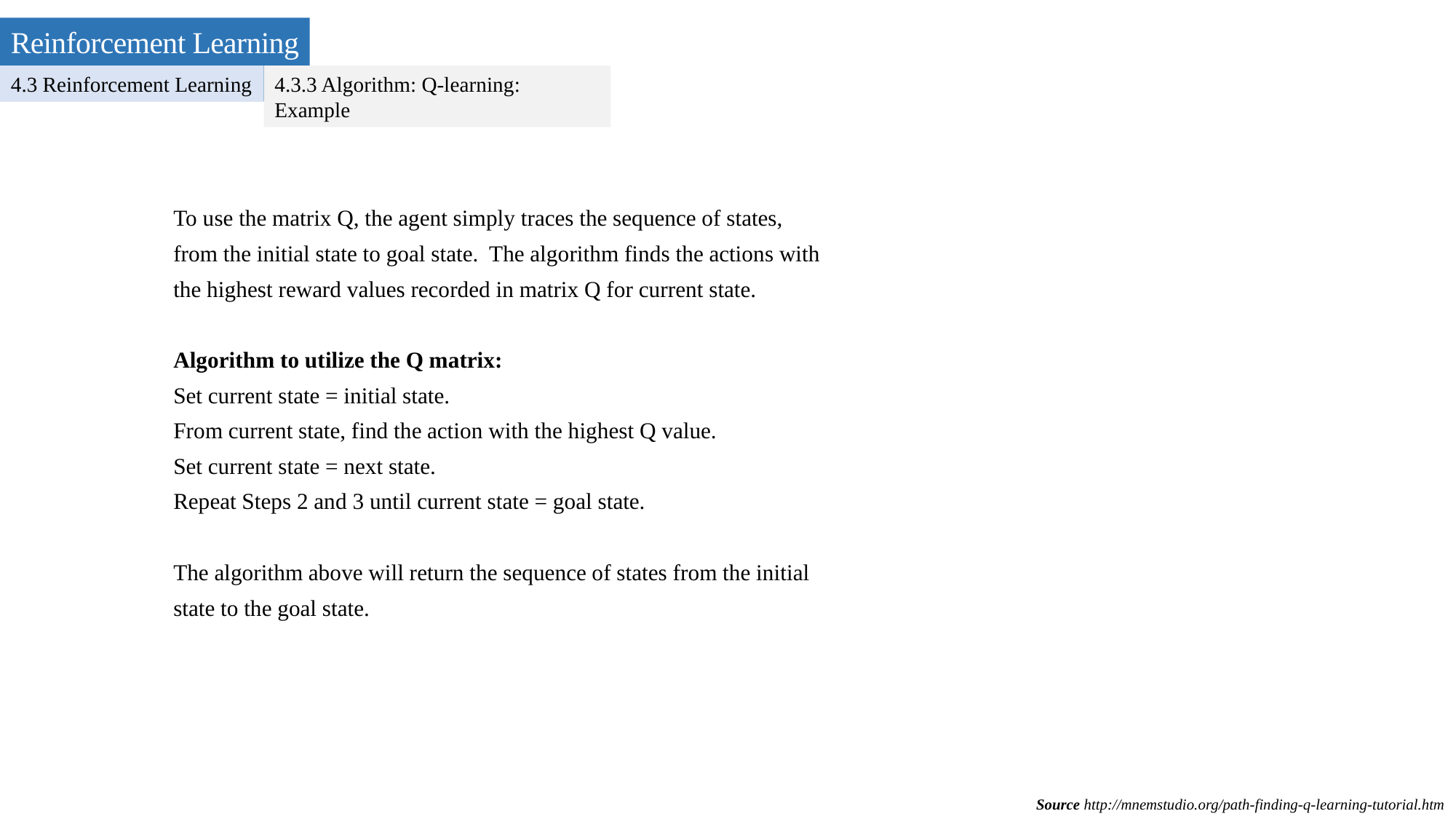

Reinforcement Learning
4.3 Reinforcement Learning
4.3.3 Algorithm: Q-learning: Example
To use the matrix Q, the agent simply traces the sequence of states, from the initial state to goal state.  The algorithm finds the actions with the highest reward values recorded in matrix Q for current state.

Algorithm to utilize the Q matrix:
Set current state = initial state.
From current state, find the action with the highest Q value.
Set current state = next state.
Repeat Steps 2 and 3 until current state = goal state.

The algorithm above will return the sequence of states from the initial state to the goal state.
Source http://mnemstudio.org/path-finding-q-learning-tutorial.htm